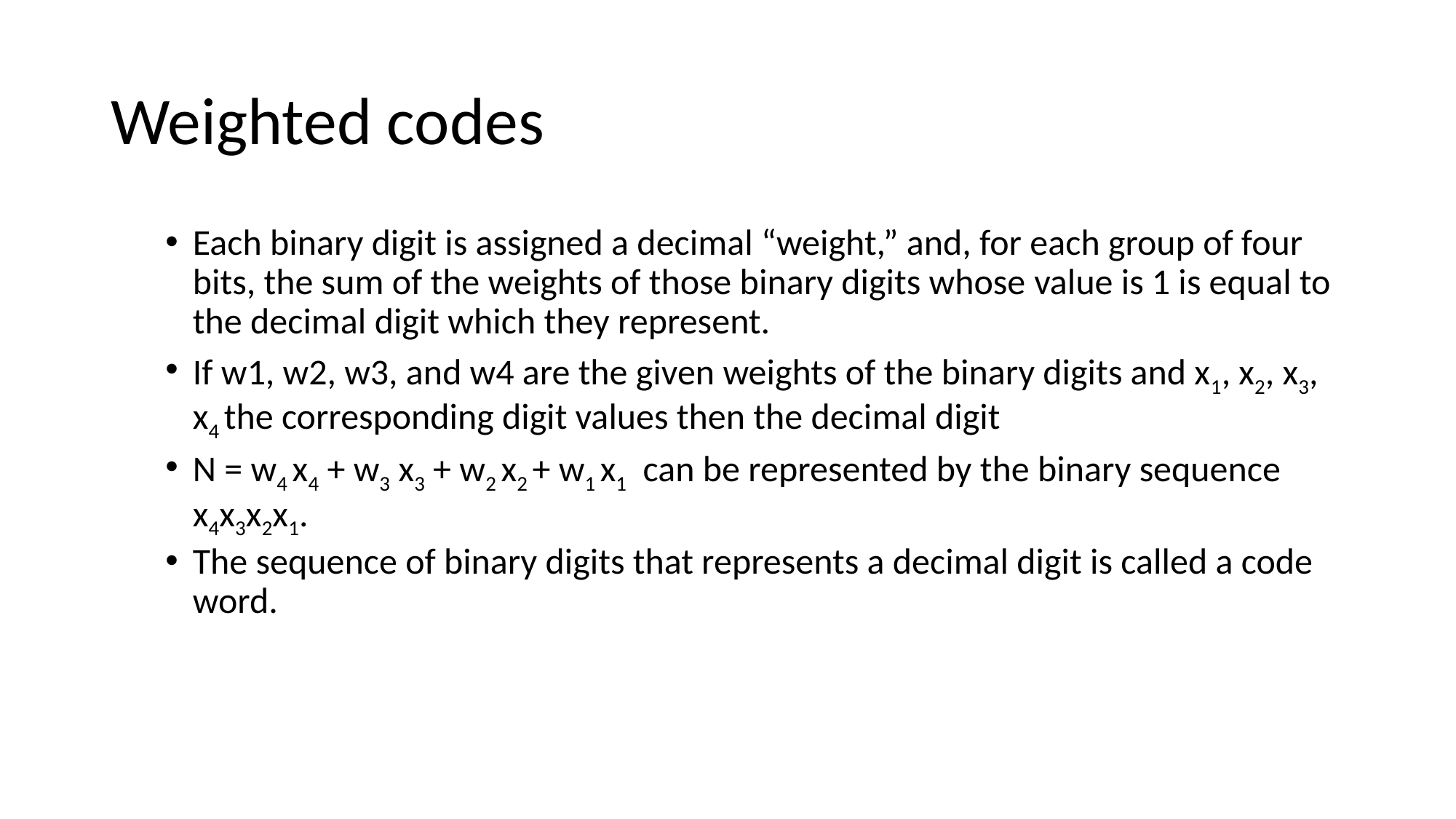

# Weighted codes
Each binary digit is assigned a decimal “weight,” and, for each group of four bits, the sum of the weights of those binary digits whose value is 1 is equal to the decimal digit which they represent.
If w1, w2, w3, and w4 are the given weights of the binary digits and x1, x2, x3, x4 the corresponding digit values then the decimal digit
N = w4 x4 + w3 x3 + w2 x2 + w1 x1  can be represented by the binary sequence x4x3x2x1.
The sequence of binary digits that represents a decimal digit is called a code word.